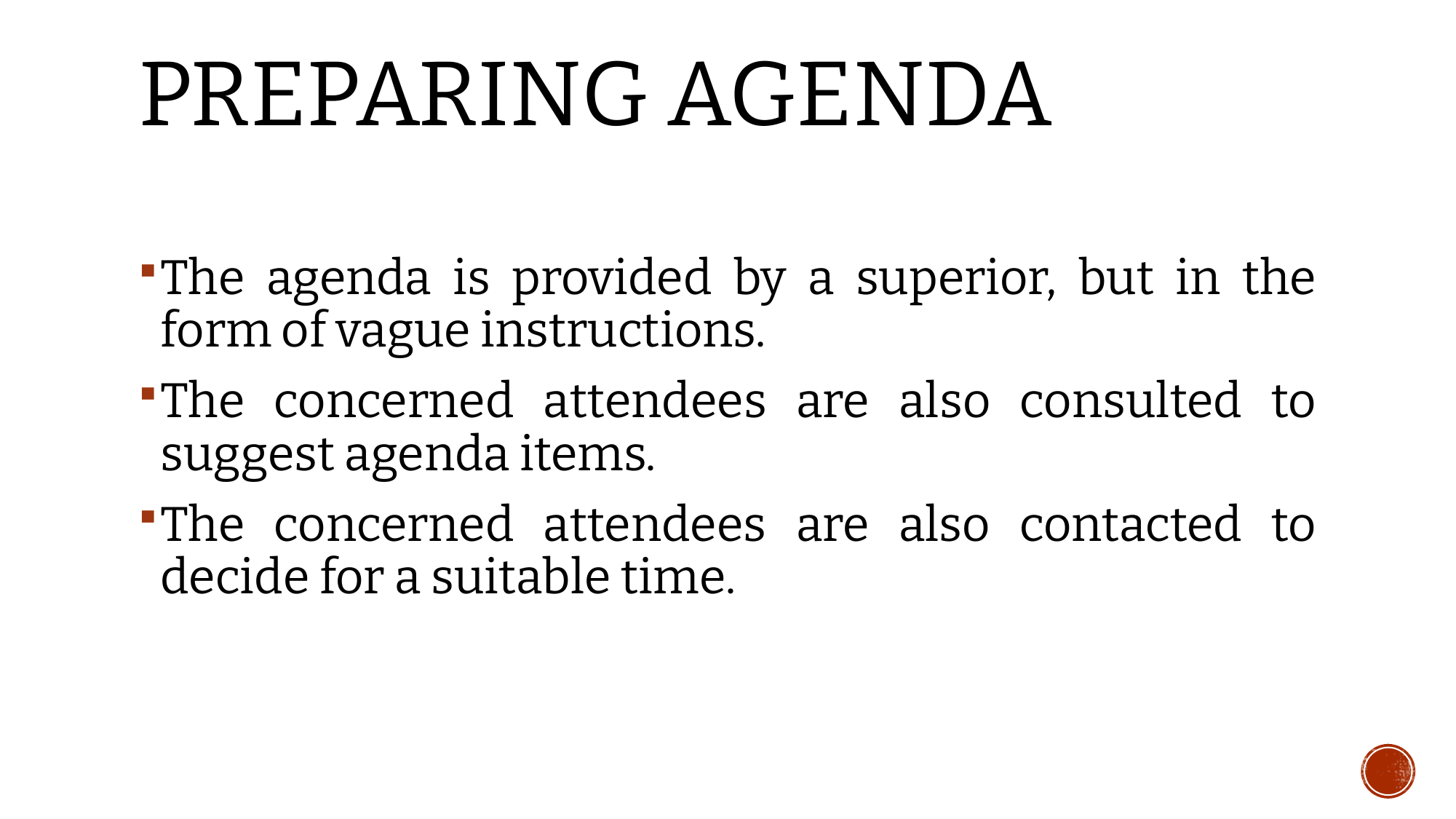

# Preparing agenda
The agenda is provided by a superior, but in the form of vague instructions.
The concerned attendees are also consulted to suggest agenda items.
The concerned attendees are also contacted to decide for a suitable time.